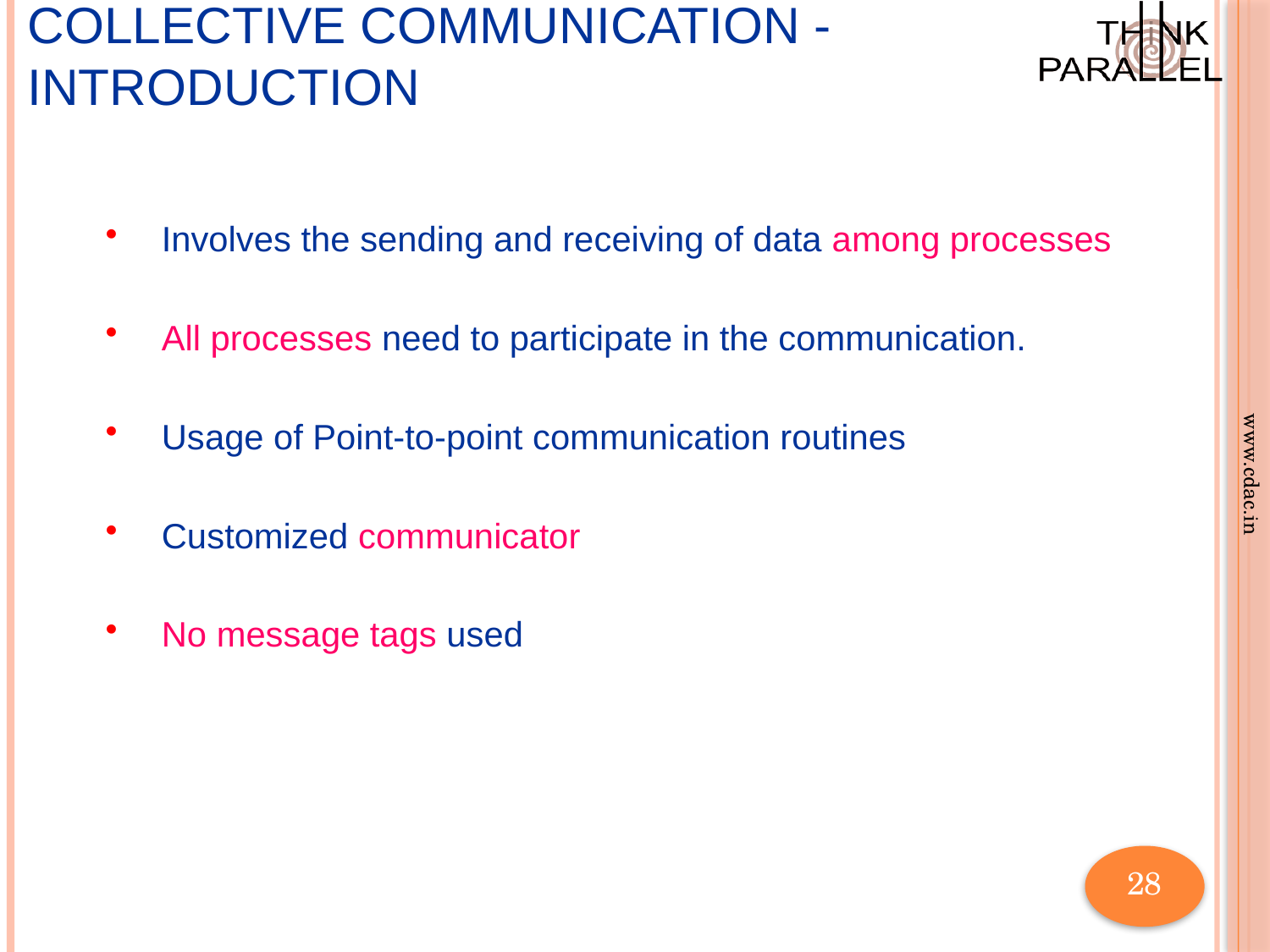

Collective Communication - Introduction

Involves the sending and receiving of data among processes

All processes need to participate in the communication.

Usage of Point-to-point communication routines

Customized communicator

No message tags used